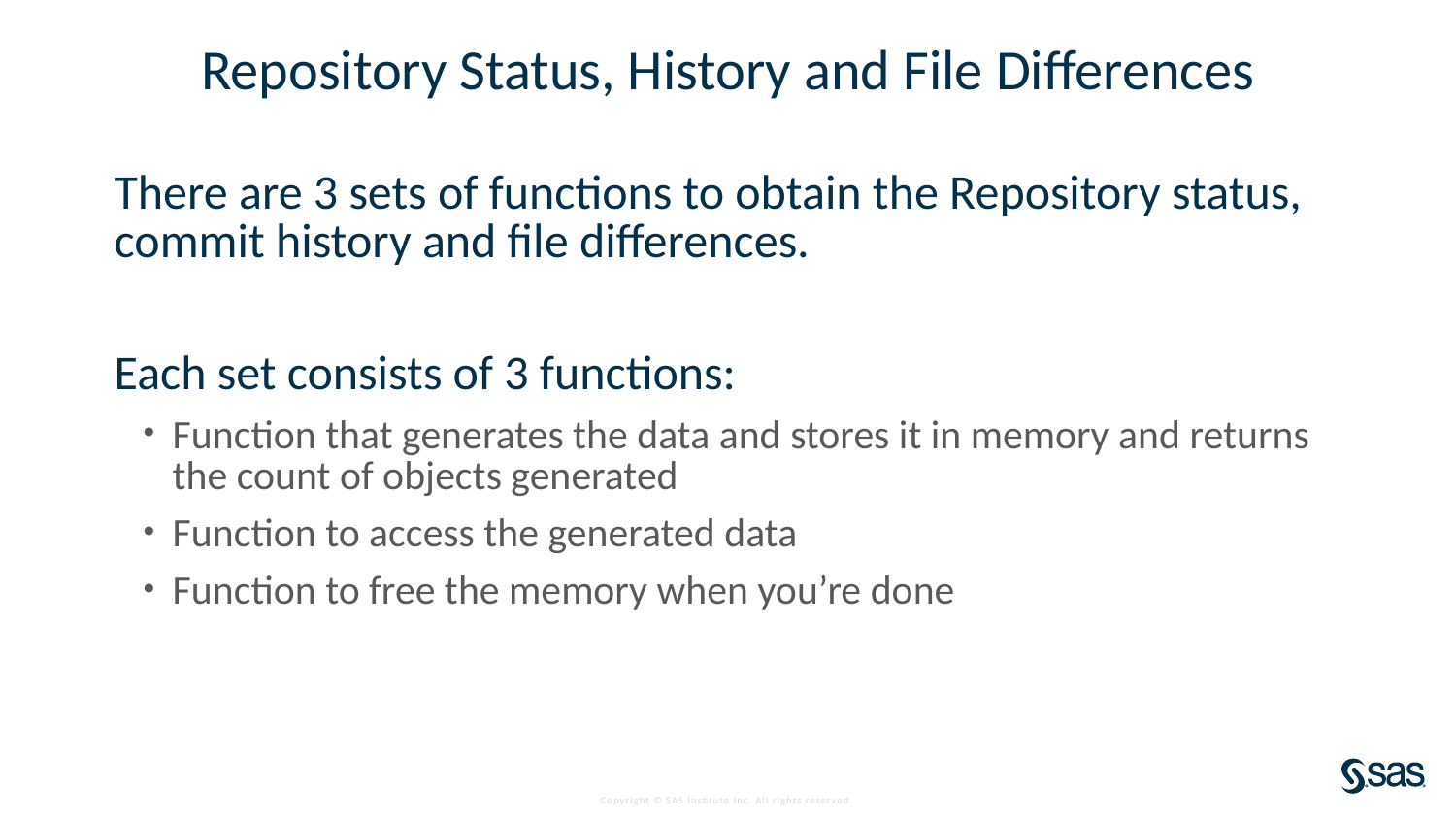

# Repository Status, History and File Differences

There are 3 sets of functions to obtain the Repository status, commit history and file differences.

Each set consists of 3 functions:
Function that generates the data and stores it in memory and returns the count of objects generated
Function to access the generated data
Function to free the memory when you’re done